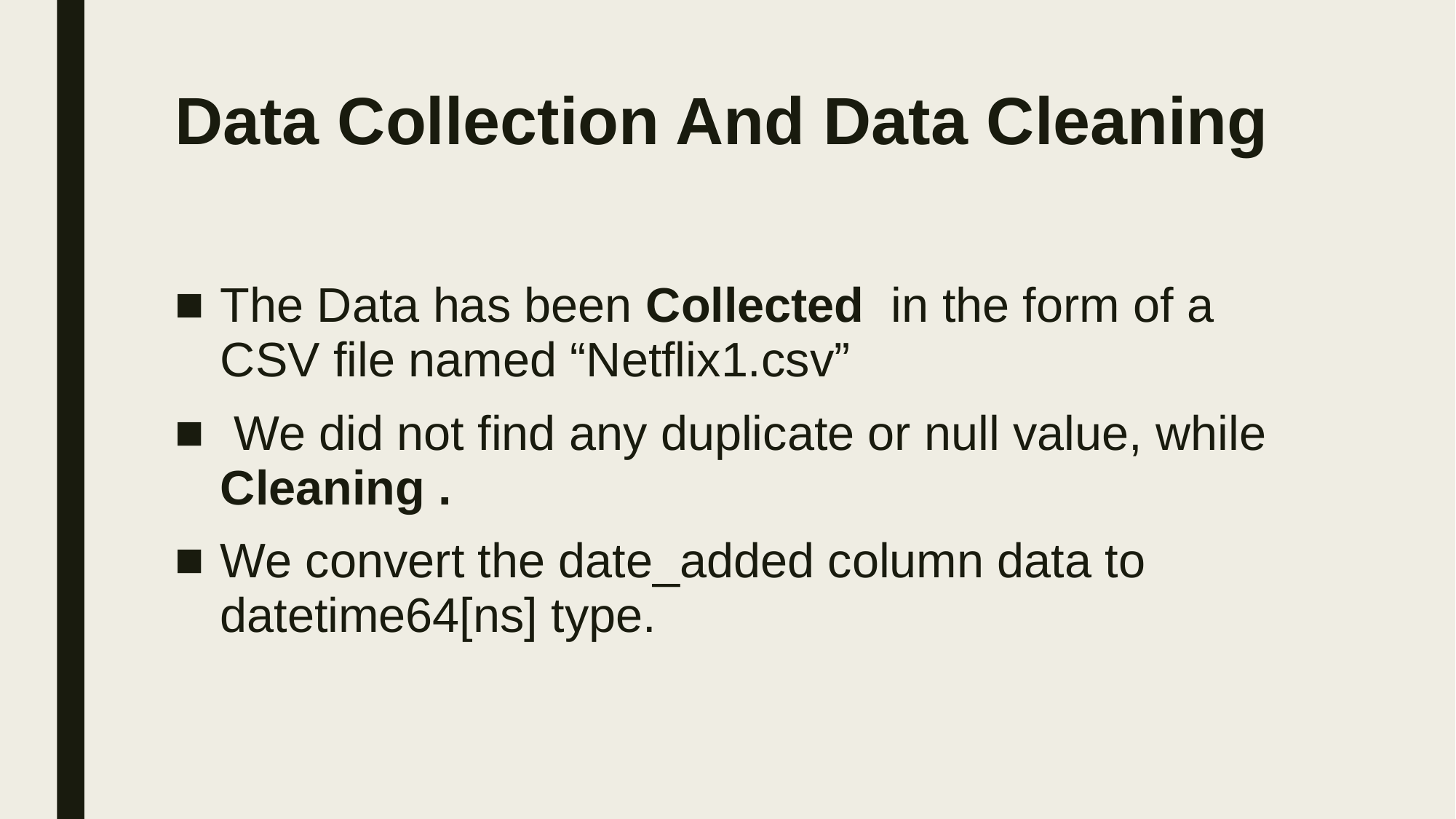

# Data Collection And Data Cleaning
The Data has been Collected  in the form of a CSV file named “Netflix1.csv”
 We did not find any duplicate or null value, while Cleaning .
We convert the date_added column data to datetime64[ns] type.